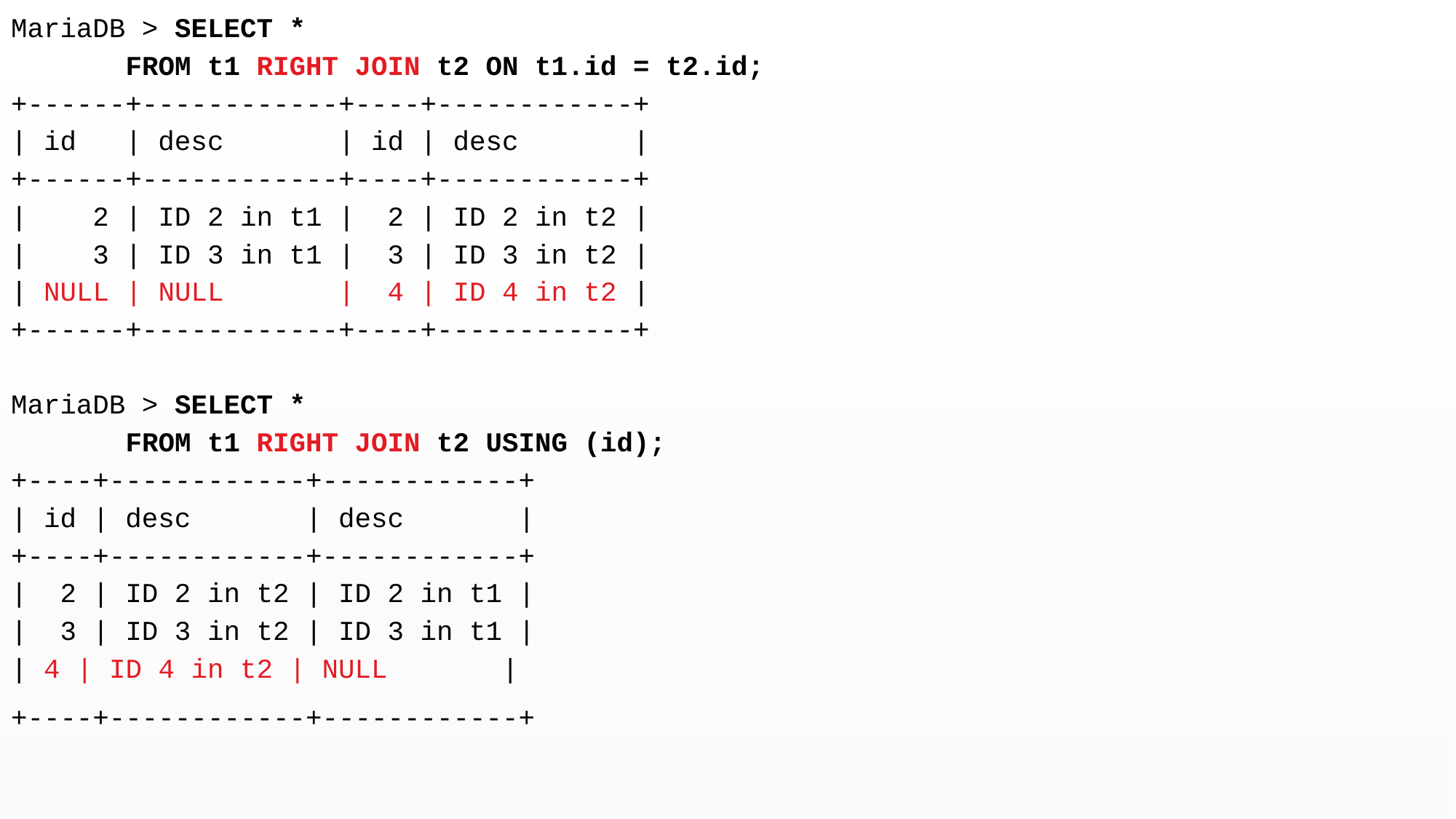

MariaDB > SELECT *
       FROM t1 RIGHT JOIN t2 ON t1.id = t2.id;
+------+------------+----+------------+
| id   | desc       | id | desc       |
+------+------------+----+------------+
|    2 | ID 2 in t1 |  2 | ID 2 in t2 |
|    3 | ID 3 in t1 |  3 | ID 3 in t2 |
| NULL | NULL       |  4 | ID 4 in t2 |
+------+------------+----+------------+

MariaDB > SELECT *
       FROM t1 RIGHT JOIN t2 USING (id);
+----+------------+------------+
| id | desc       | desc       |
+----+------------+------------+
|  2 | ID 2 in t2 | ID 2 in t1 |
|  3 | ID 3 in t2 | ID 3 in t1 |
| 4 | ID 4 in t2 | NULL       |
+----+------------+------------+